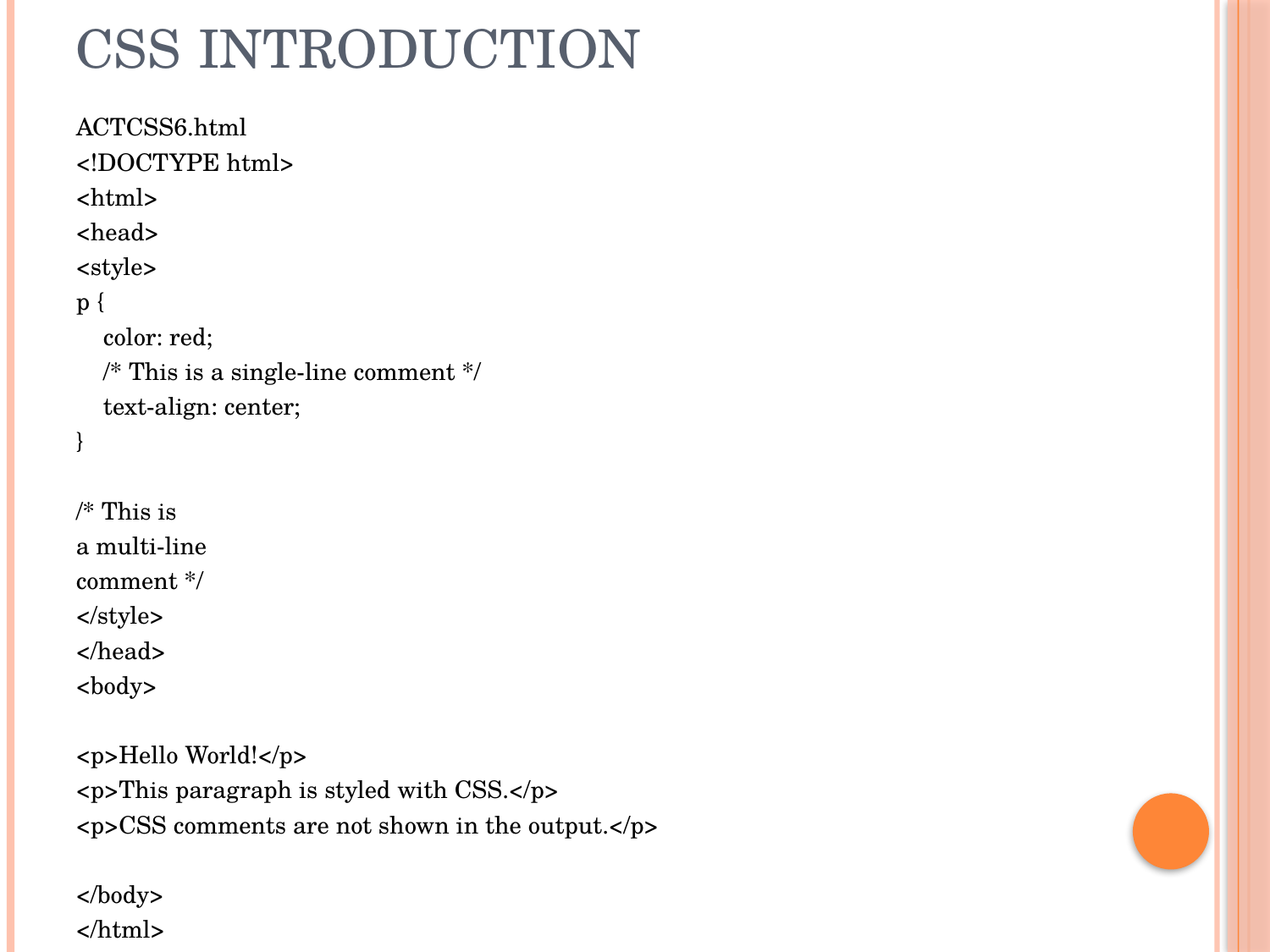

# CSS Introduction
ACTCSS6.html
<!DOCTYPE html>
<html>
<head>
<style>
p {
    color: red;
    /* This is a single-line comment */
    text-align: center;
}

/* This is
a multi-line
comment */
</style>
</head>
<body>

<p>Hello World!</p>
<p>This paragraph is styled with CSS.</p>
<p>CSS comments are not shown in the output.</p>

</body>
</html>